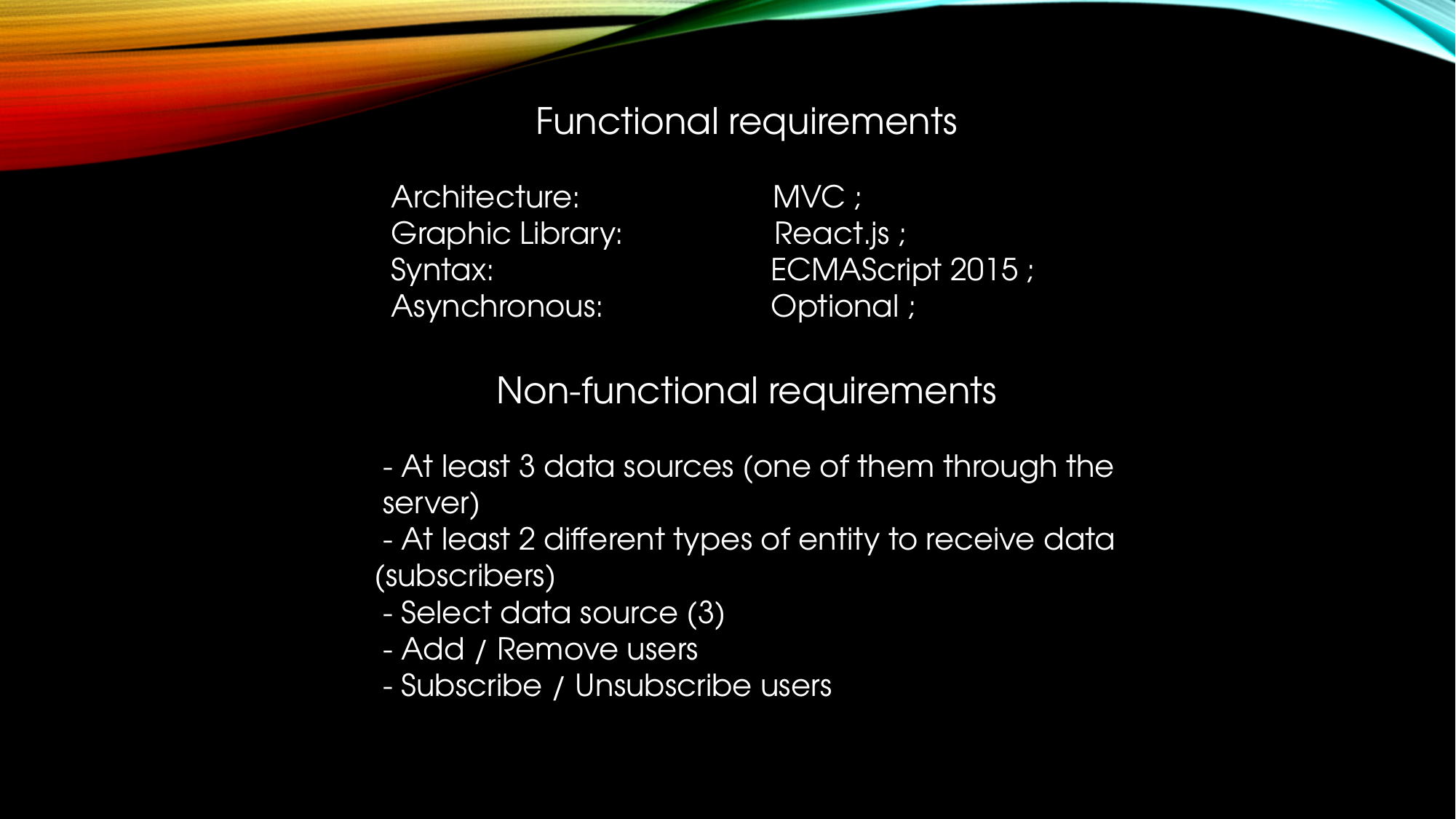

Functional requirements

     Architecture:                       MVC ;
     Graphic Library:                  React.js ;
     Syntax:                                 ECMAScript 2015 ;
     Asynchronous:                    Optional ;

Non-functional requirements

    - At least 3 data sources (one of them through the        server)
    - At least 2 different types of entity to receive data       (subscribers)
    - Select data source (3)
    - Add / Remove users
    - Subscribe / Unsubscribe users